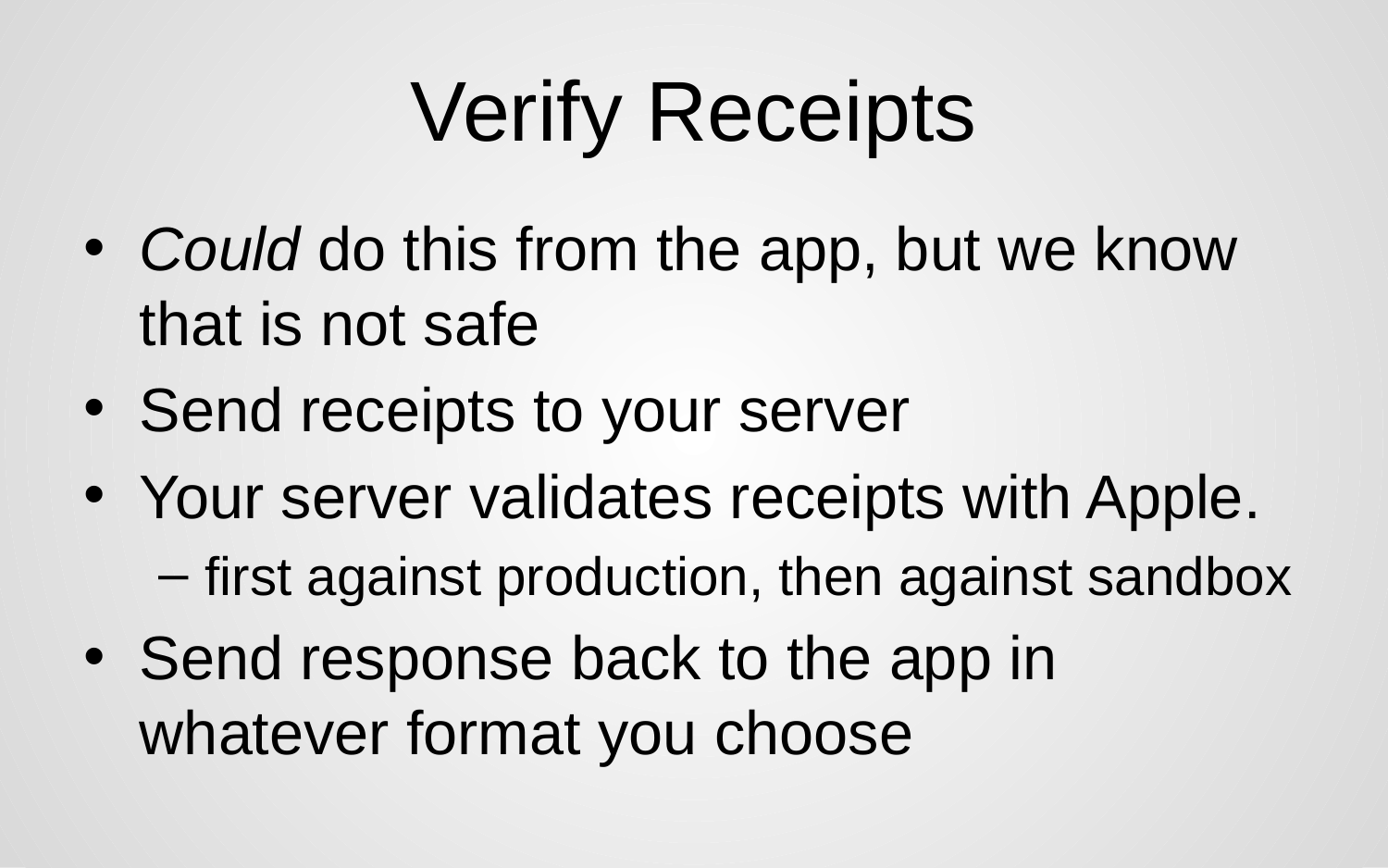

# Verify Receipts
Could do this from the app, but we know that is not safe
Send receipts to your server
Your server validates receipts with Apple.
first against production, then against sandbox
Send response back to the app in whatever format you choose